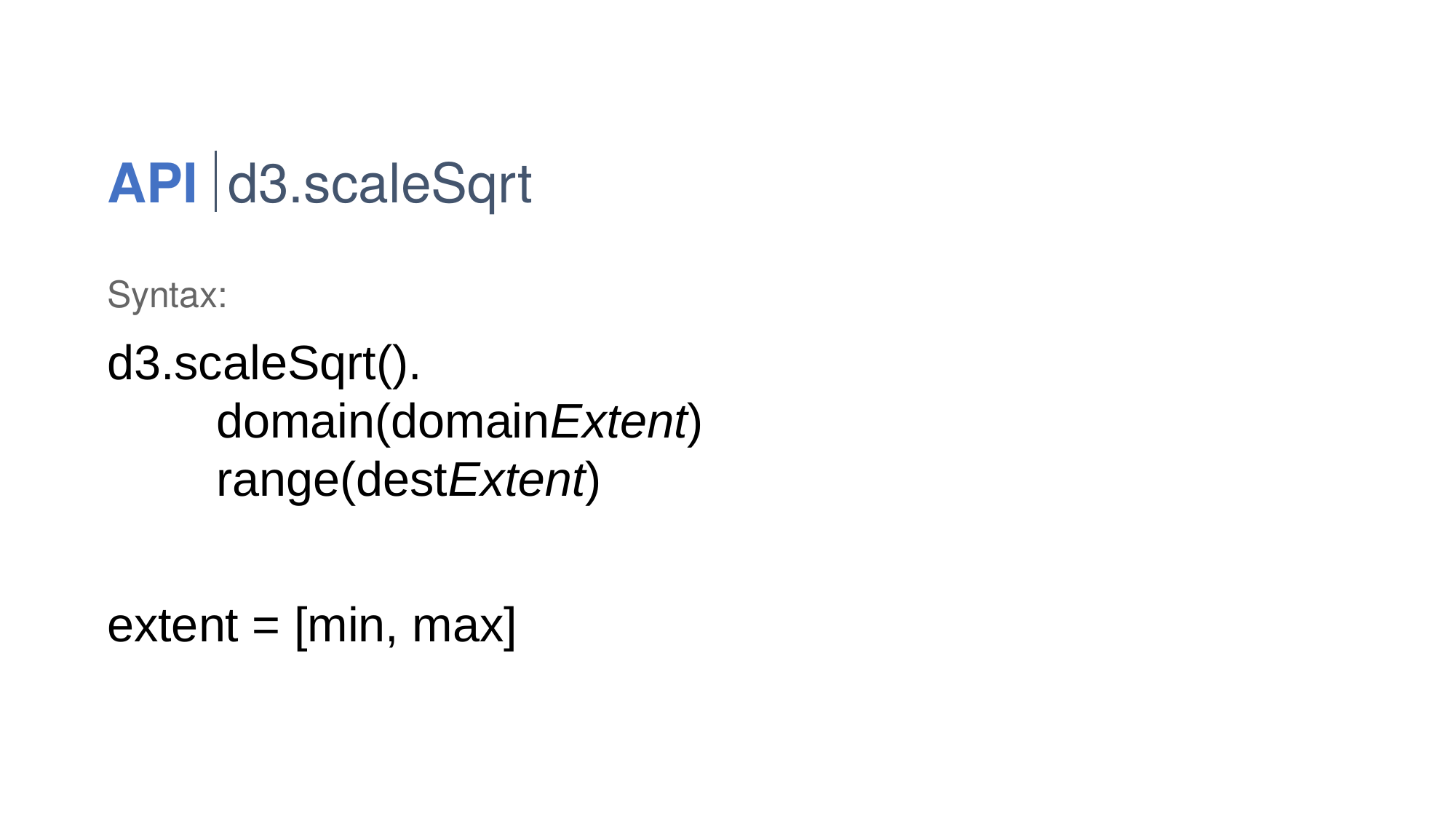

API  d3.scaleSqrt
Syntax:
d3.scaleSqrt().
	domain(domainExtent)
	range(destExtent)

extent = [min, max]